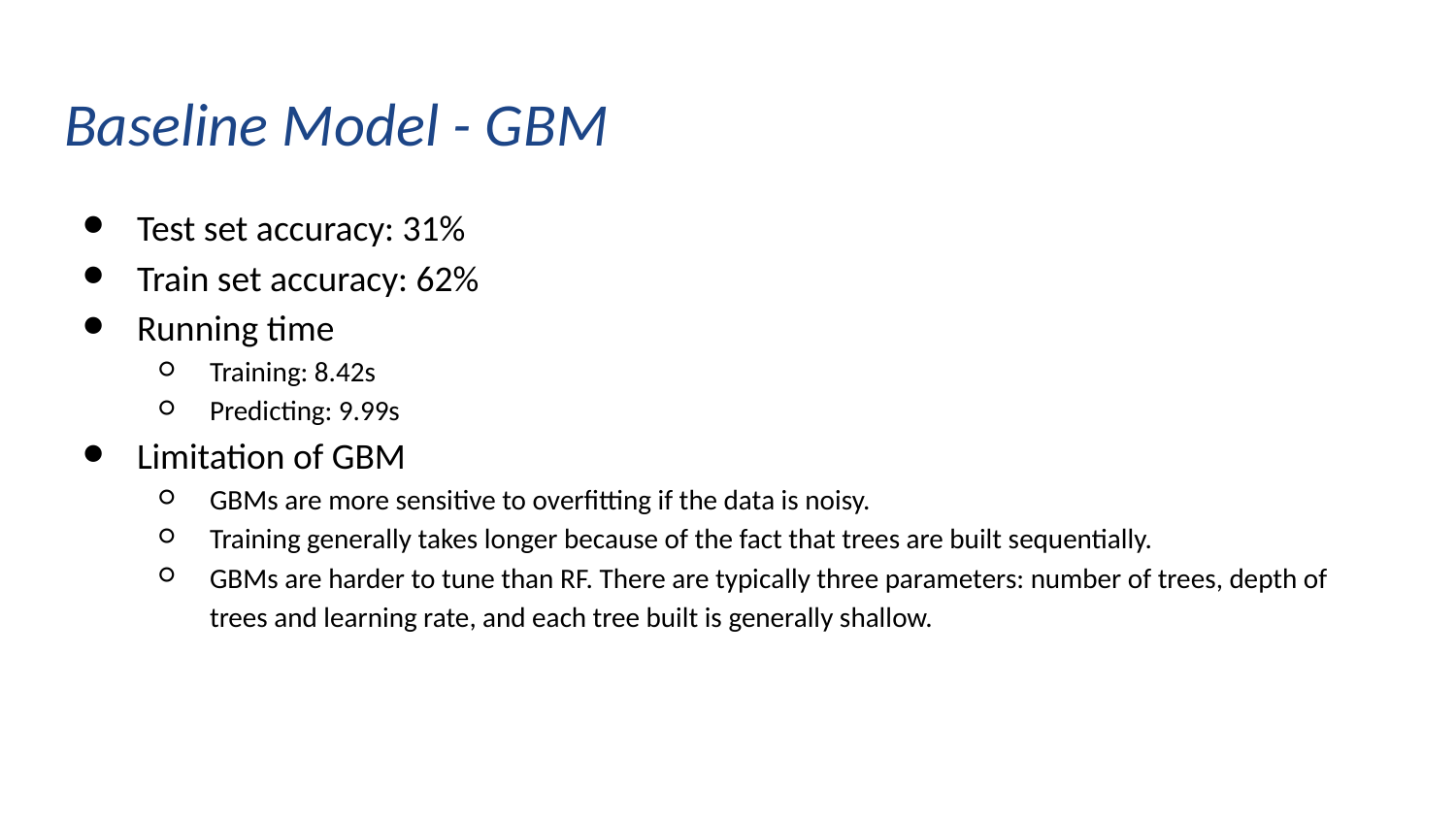

# Baseline Model - GBM
Test set accuracy: 31%
Train set accuracy: 62%
Running time
Training: 8.42s
Predicting: 9.99s
Limitation of GBM
GBMs are more sensitive to overfitting if the data is noisy.
Training generally takes longer because of the fact that trees are built sequentially.
GBMs are harder to tune than RF. There are typically three parameters: number of trees, depth of trees and learning rate, and each tree built is generally shallow.